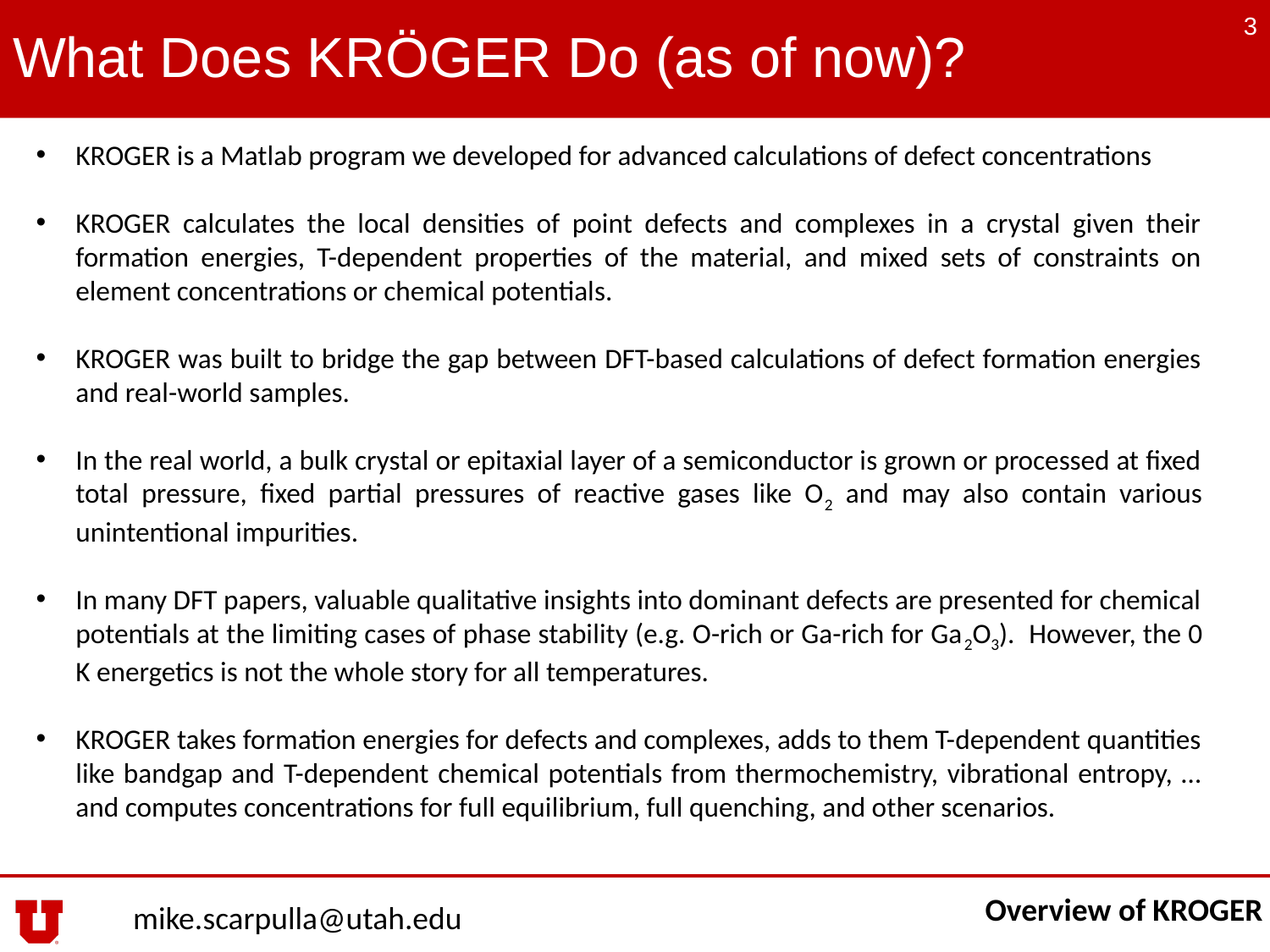

3
# What Does KRÖGER Do (as of now)?
KROGER is a Matlab program we developed for advanced calculations of defect concentrations

KROGER calculates the local densities of point defects and complexes in a crystal given their formation energies, T-dependent properties of the material, and mixed sets of constraints on element concentrations or chemical potentials.

KROGER was built to bridge the gap between DFT-based calculations of defect formation energies and real-world samples.

In the real world, a bulk crystal or epitaxial layer of a semiconductor is grown or processed at fixed total pressure, fixed partial pressures of reactive gases like O2 and may also contain various unintentional impurities.

In many DFT papers, valuable qualitative insights into dominant defects are presented for chemical potentials at the limiting cases of phase stability (e.g. O-rich or Ga-rich for Ga2O3).  However, the 0 K energetics is not the whole story for all temperatures.

KROGER takes formation energies for defects and complexes, adds to them T-dependent quantities like bandgap and T-dependent chemical potentials from thermochemistry, vibrational entropy, … and computes concentrations for full equilibrium, full quenching, and other scenarios.